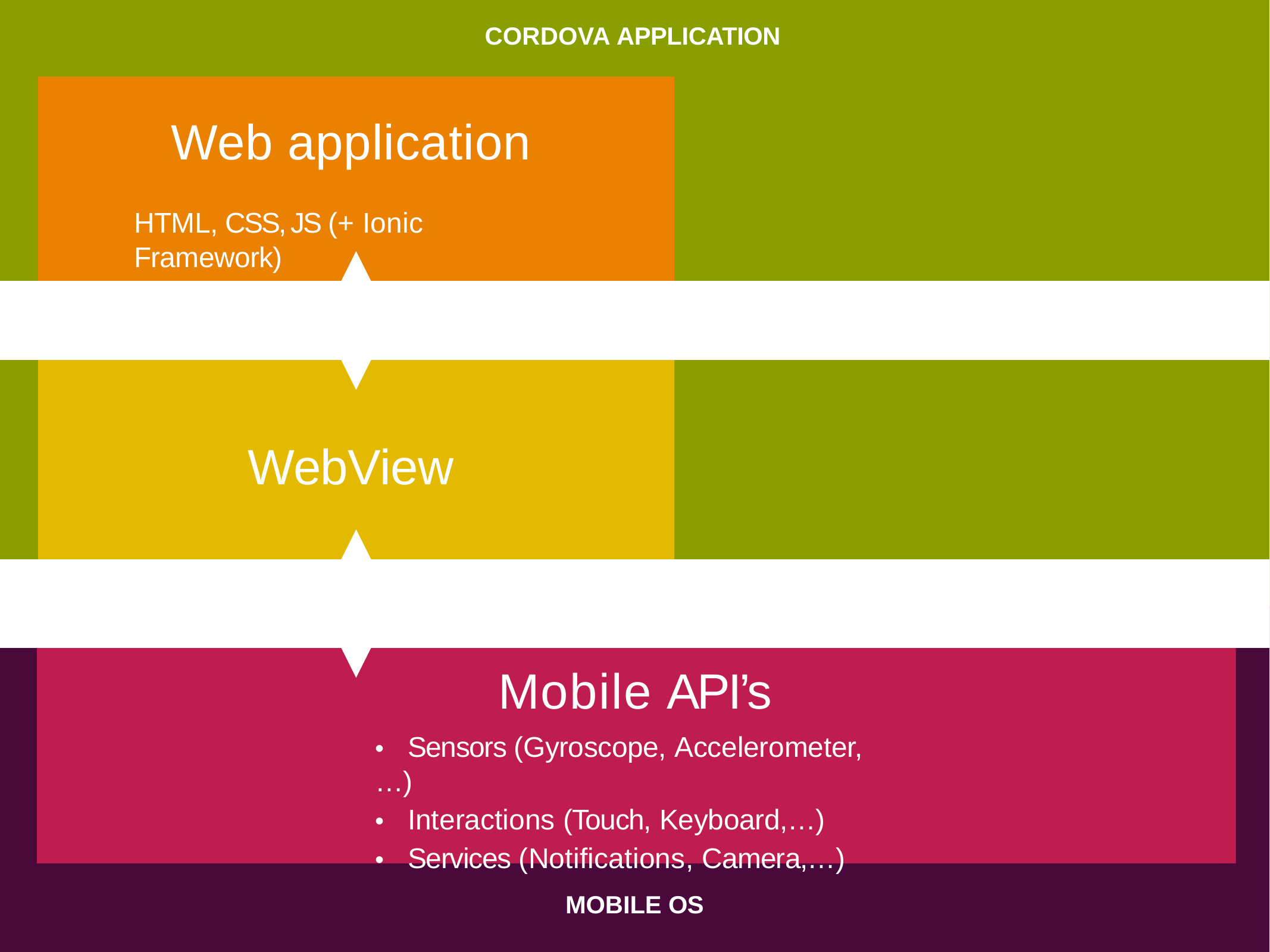

CORDOVA APPLICATION

# Web application
HTML, CSS, JS (+ Ionic Framework)

WebView

Mobile API’s
•	Sensors (Gyroscope, Accelerometer,…)
•	Interactions (Touch, Keyboard,…)
•	Services (Notifications, Camera,…)
MOBILE OS
18/53